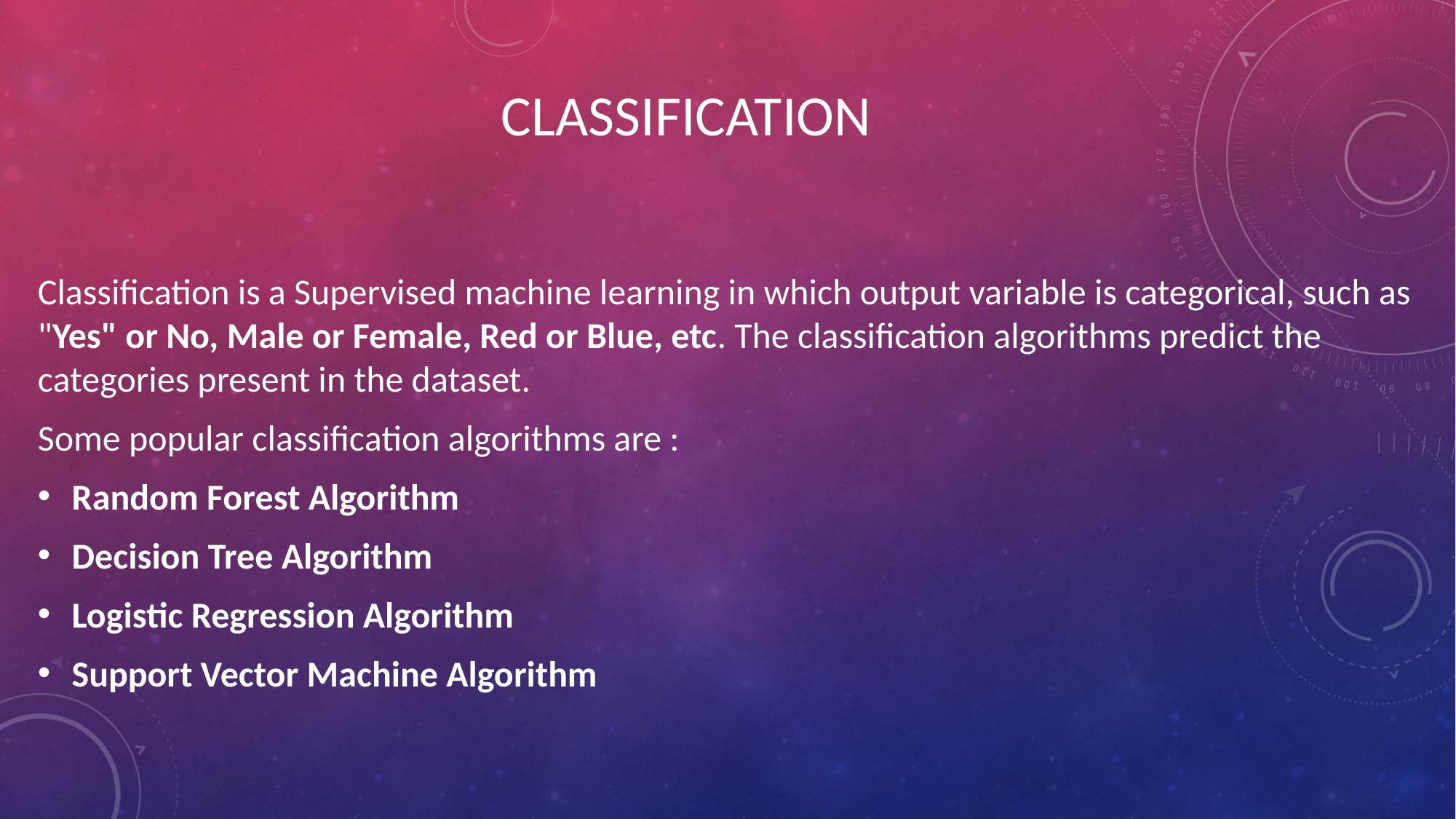

# CLASSIFICATION
Classification is a Supervised machine learning in which output variable is categorical, such as "Yes" or No, Male or Female, Red or Blue, etc. The classification algorithms predict the categories present in the dataset.
Some popular classification algorithms are :
Random Forest Algorithm
Decision Tree Algorithm
Logistic Regression Algorithm
Support Vector Machine Algorithm